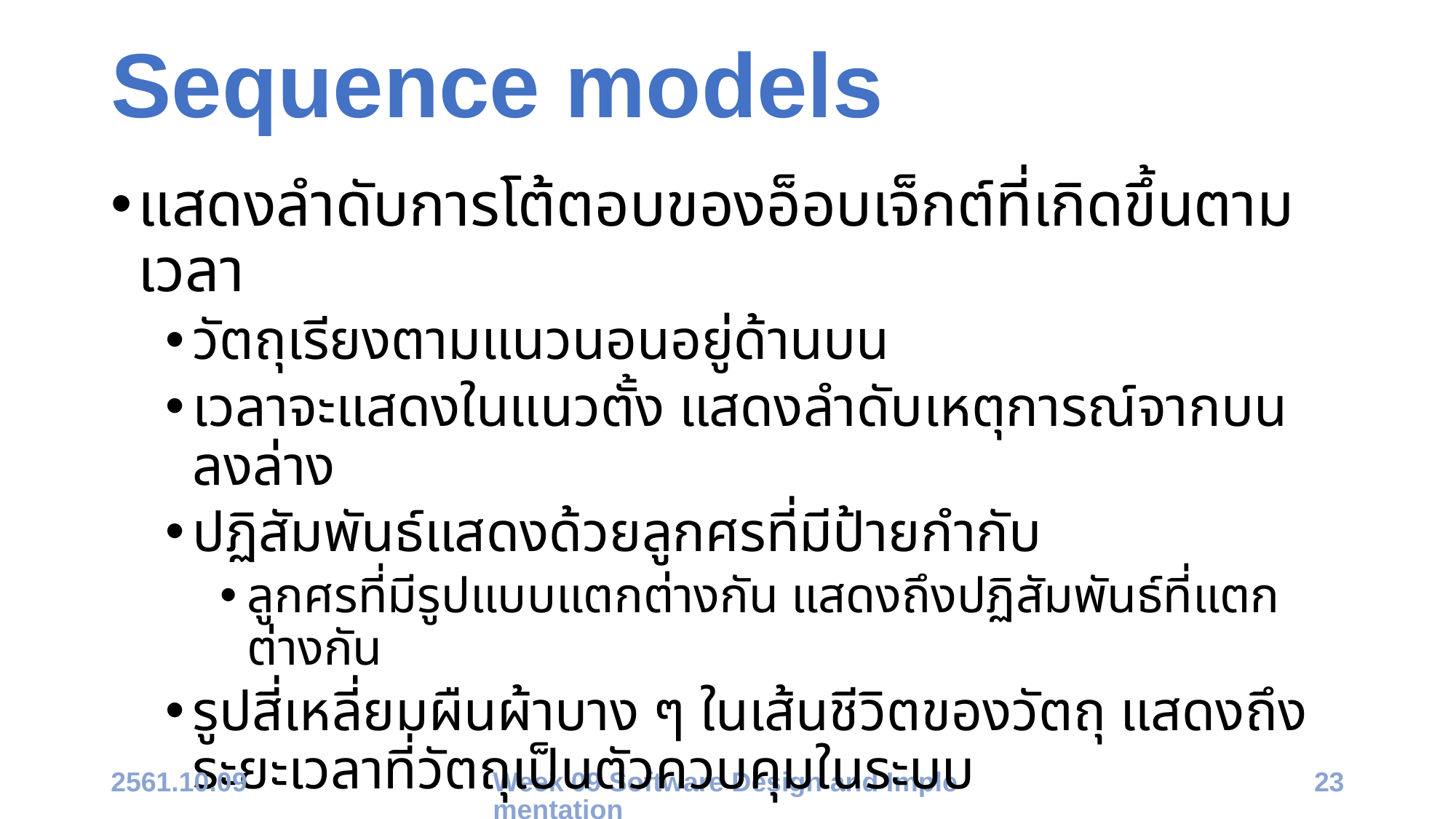

# Sequence models
แสดงลำดับการโต้ตอบของอ็อบเจ็กต์ที่เกิดขึ้นตามเวลา
วัตถุเรียงตามแนวนอนอยู่ด้านบน
เวลาจะแสดงในแนวตั้ง แสดงลำดับเหตุการณ์จากบนลงล่าง
ปฏิสัมพันธ์แสดงด้วยลูกศรที่มีป้ายกำกับ
ลูกศรที่มีรูปแบบแตกต่างกัน แสดงถึงปฏิสัมพันธ์ที่แตกต่างกัน
รูปสี่เหลี่ยมผืนผ้าบาง ๆ ในเส้นชีวิตของวัตถุ แสดงถึงระยะเวลาที่วัตถุเป็นตัวควบคุมในระบบ
2561.10.09
Week 09 Software Design and Implementation
23